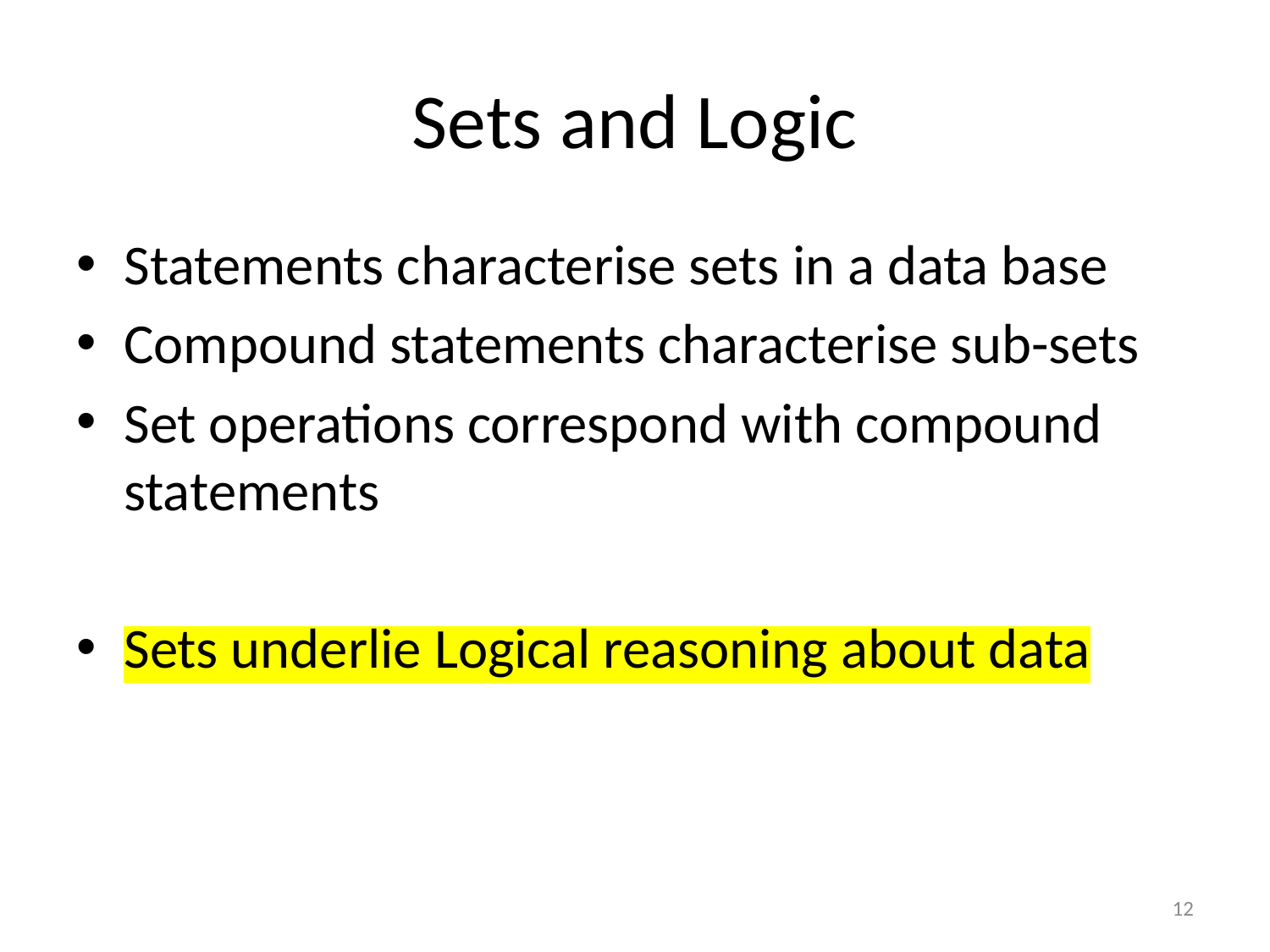

# Sets and Logic
Statements characterise sets in a data base
Compound statements characterise sub-sets
Set operations correspond with compound statements

Sets underlie Logical reasoning about data

12